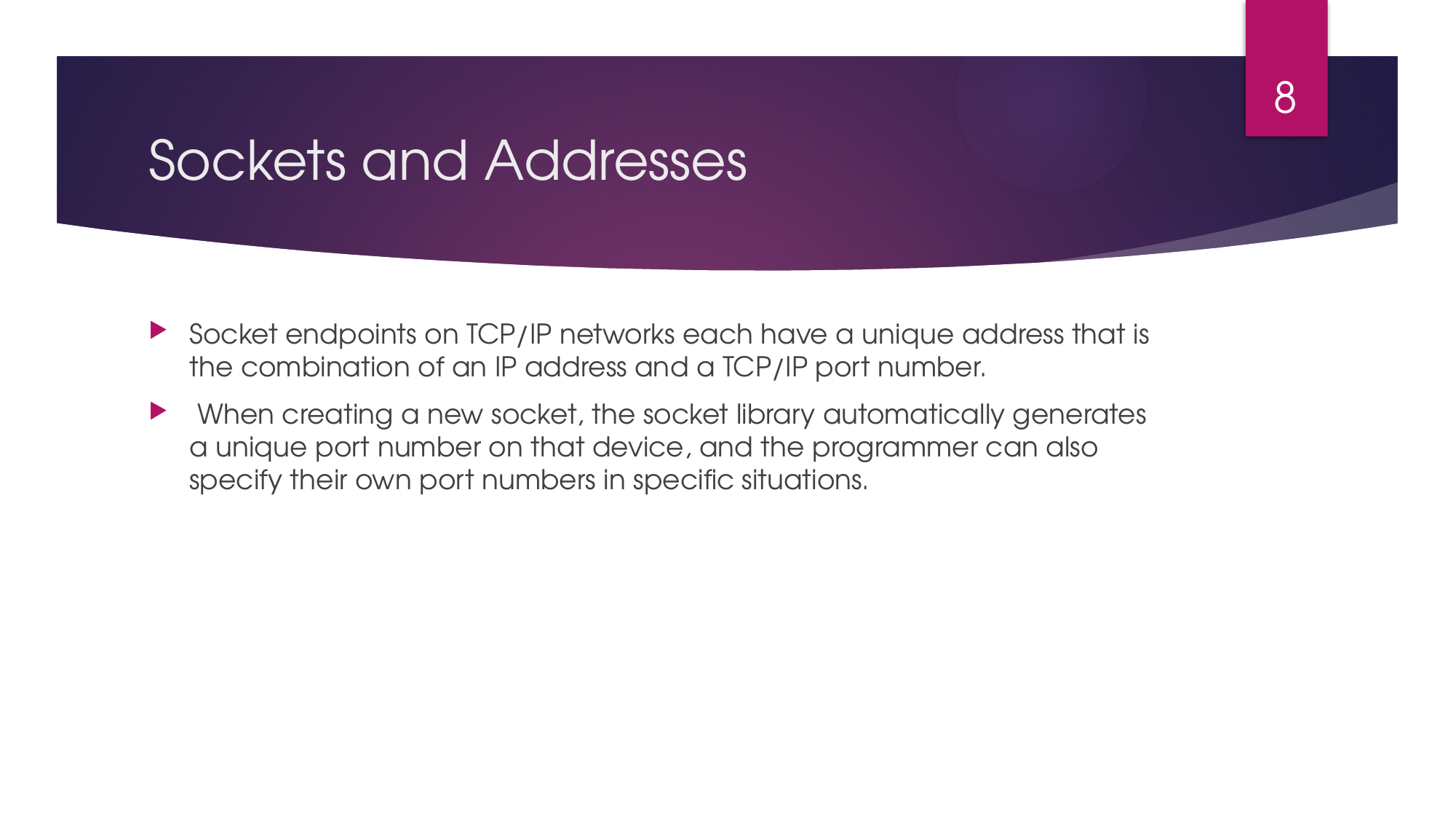

8
# Sockets and Addresses
Socket endpoints on TCP/IP networks each have a unique address that is the combination of an IP address and a TCP/IP port number.
 When creating a new socket, the socket library automatically generates a unique port number on that device, and the programmer can also specify their own port numbers in specific situations.